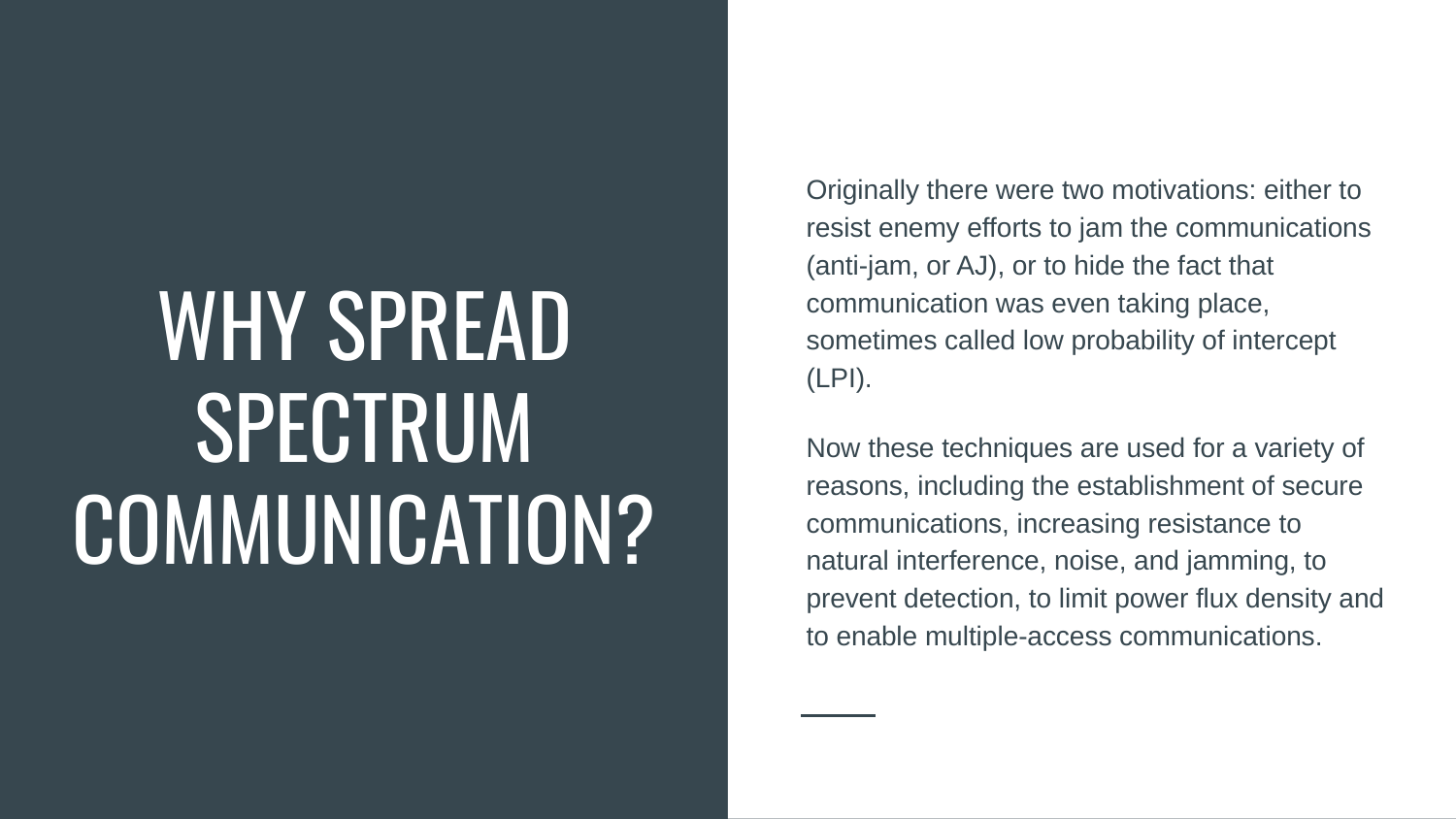

Originally there were two motivations: either to resist enemy efforts to jam the communications (anti-jam, or AJ), or to hide the fact that communication was even taking place, sometimes called low probability of intercept (LPI).
Now these techniques are used for a variety of reasons, including the establishment of secure communications, increasing resistance to natural interference, noise, and jamming, to prevent detection, to limit power flux density and to enable multiple-access communications.
# WHY SPREAD SPECTRUM COMMUNICATION?